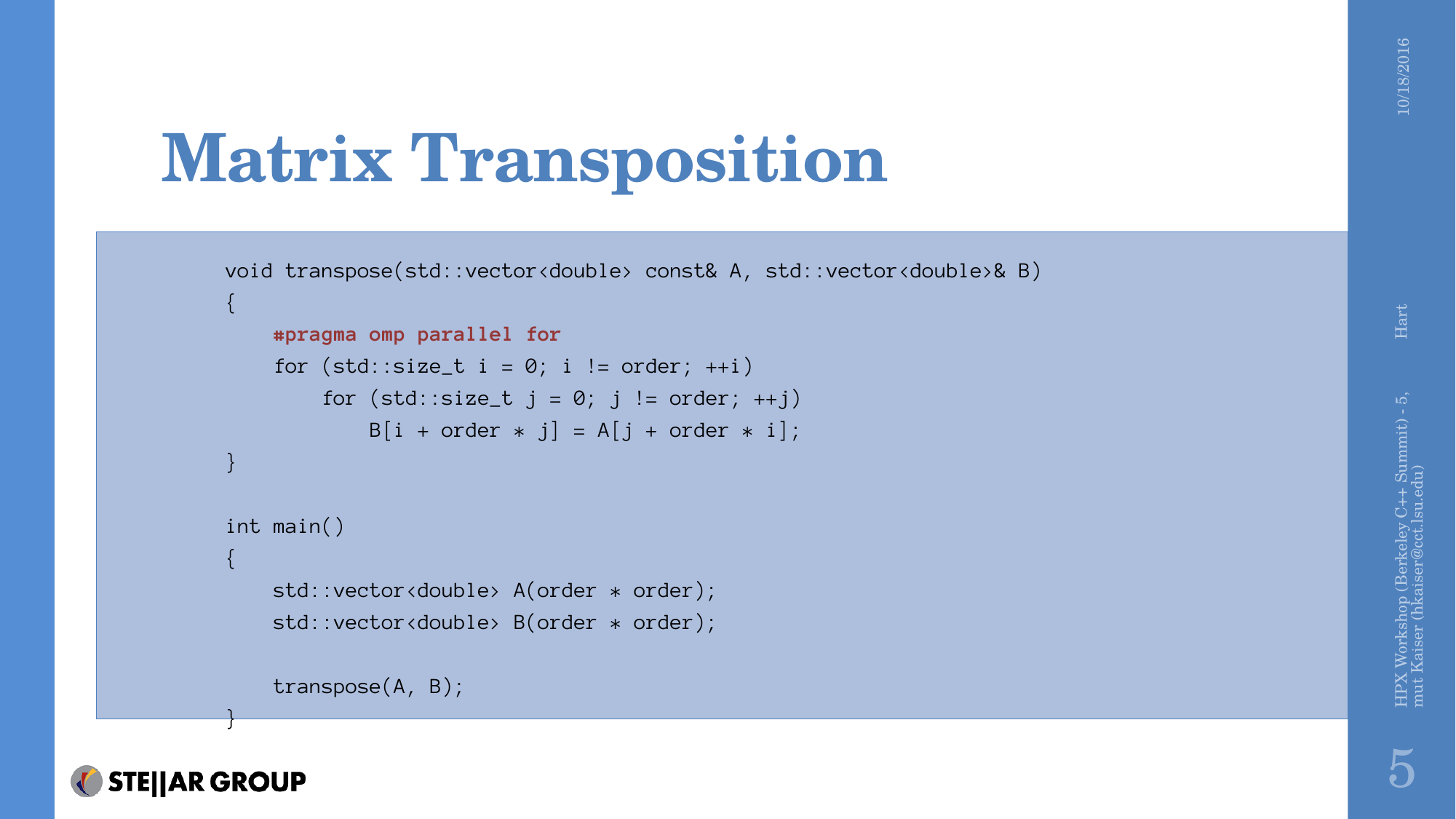

# Matrix Transposition
10/18/2016

void transpose(std::vector<double> const& A, std::vector<double>& B)
{
    #pragma omp parallel for
    for (std::size_t i = 0; i != order; ++i)
        for (std::size_t j = 0; j != order; ++j)
            B[i + order * j] = A[j + order * i];
}

int main()
{
    std::vector<double> A(order * order);
    std::vector<double> B(order * order);

    transpose(A, B);
}

HPX Workshop (Berkeley C++ Summit) - 5,            Hartmut Kaiser (hkaiser@cct.lsu.edu)
5